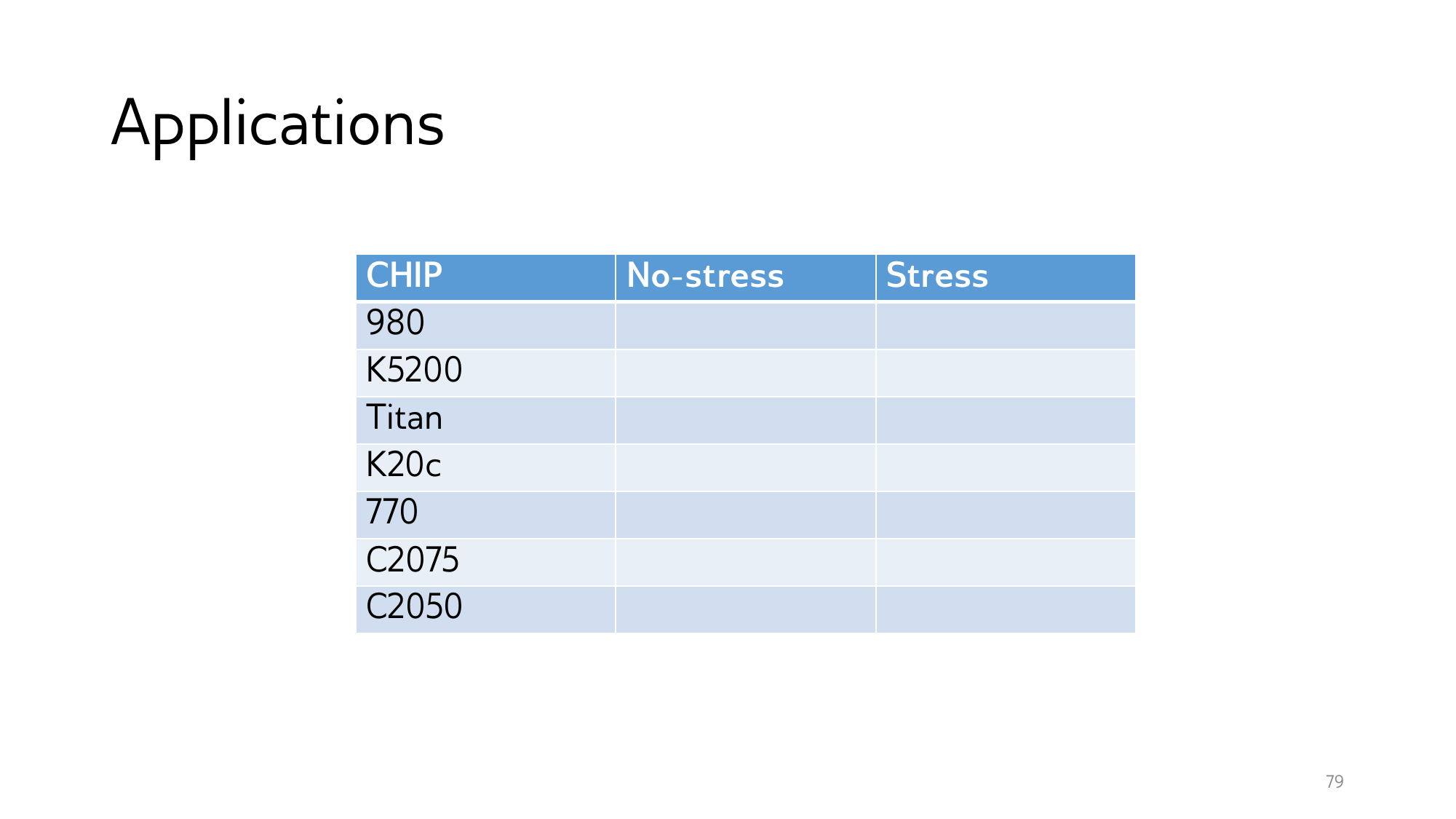

# Applications

| CHIP | No-stress | Stress |
| --- | --- | --- |
| 980 |  |  |
| K5200 |  |  |
| Titan |  |  |
| K20c |  |  |
| 770 |  |  |
| C2075 |  |  |
| C2050 |  |  |
79